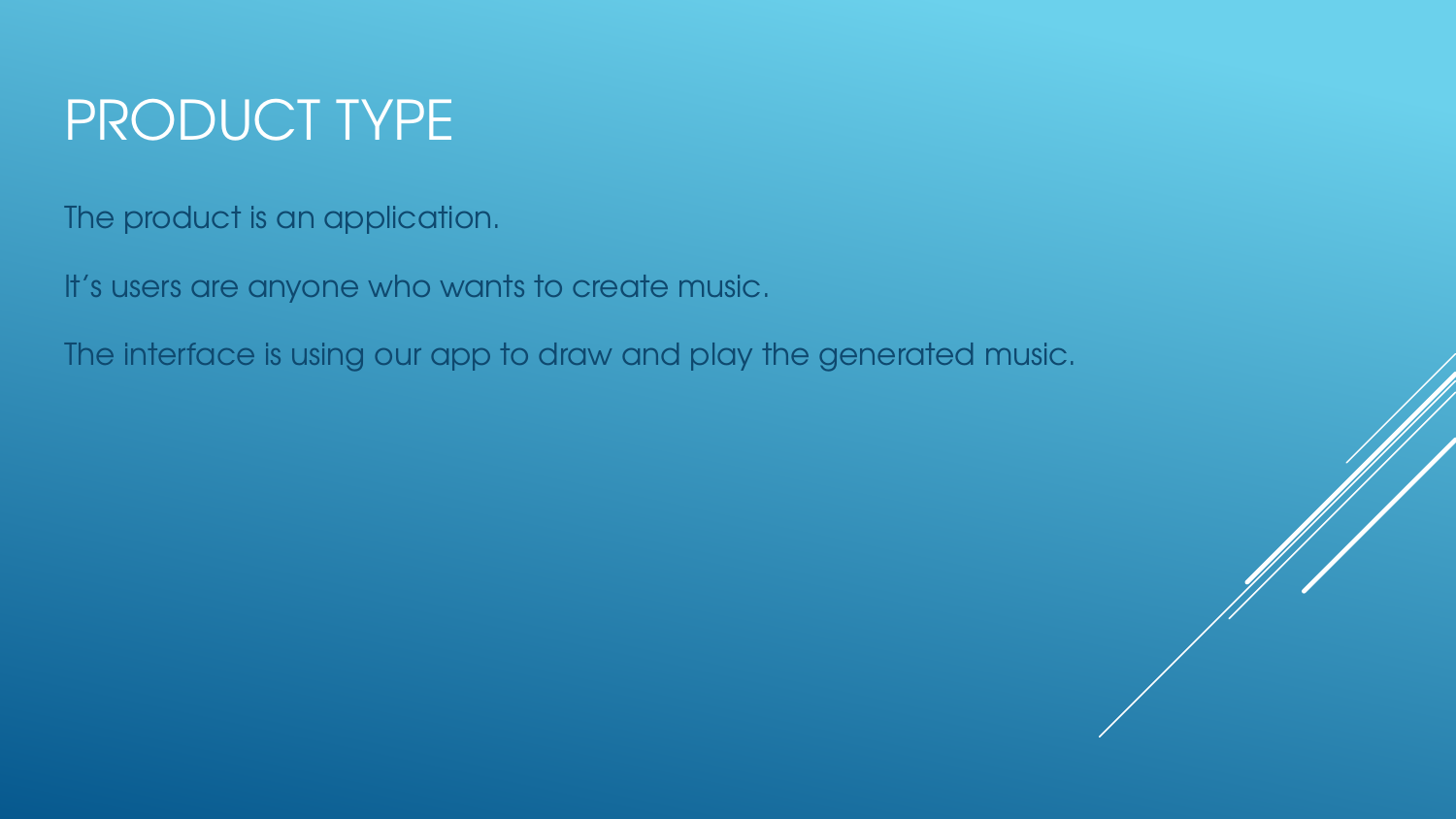

# Product type
The product is an application.
It’s users are anyone who wants to create music.
The interface is using our app to draw and play the generated music.